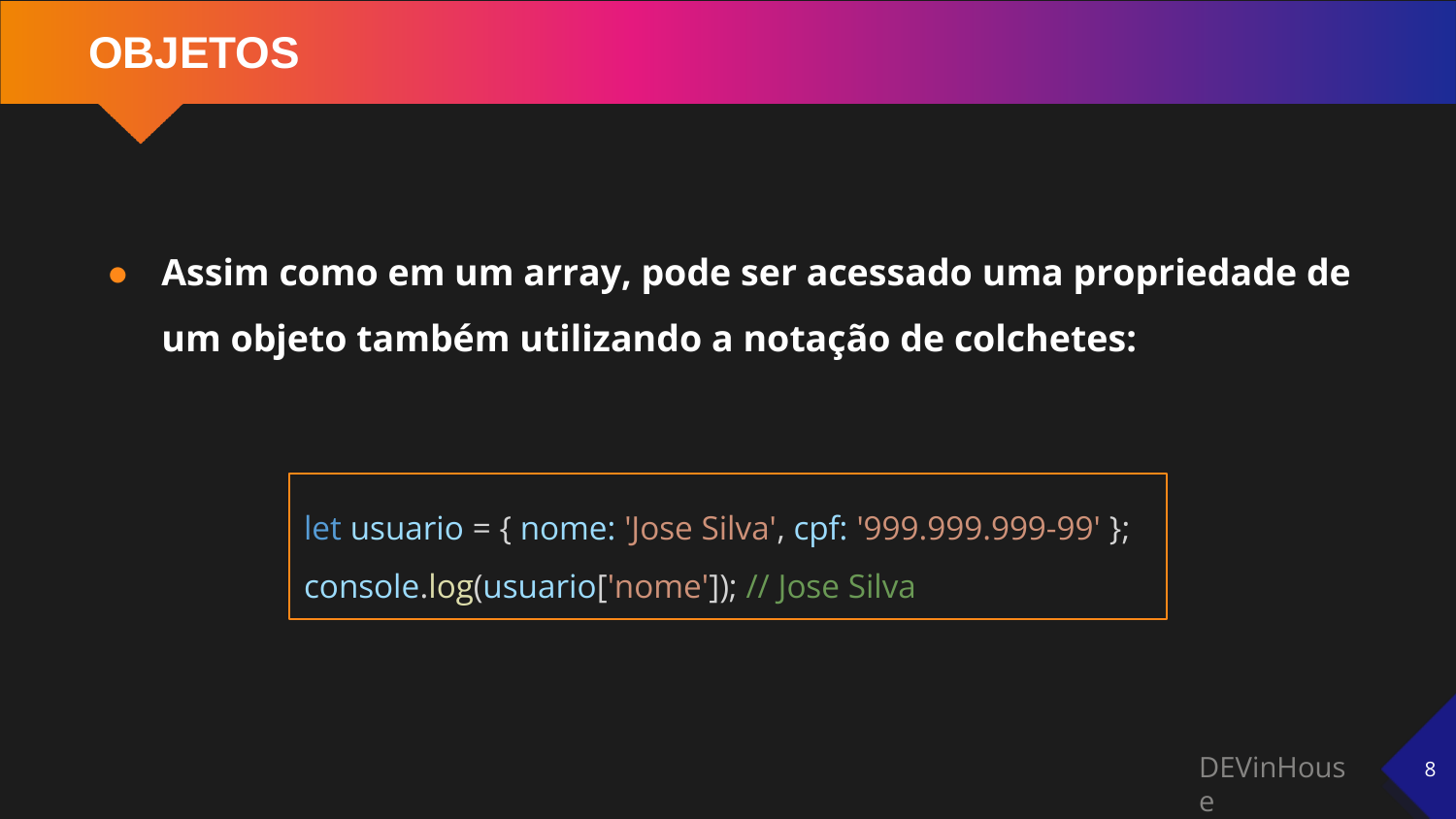

# OBJETOS
Assim como em um array, pode ser acessado uma propriedade de um objeto também utilizando a notação de colchetes:
let usuario = { nome: 'Jose Silva', cpf: '999.999.999-99' };
console.log(usuario['nome']); // Jose Silva
8